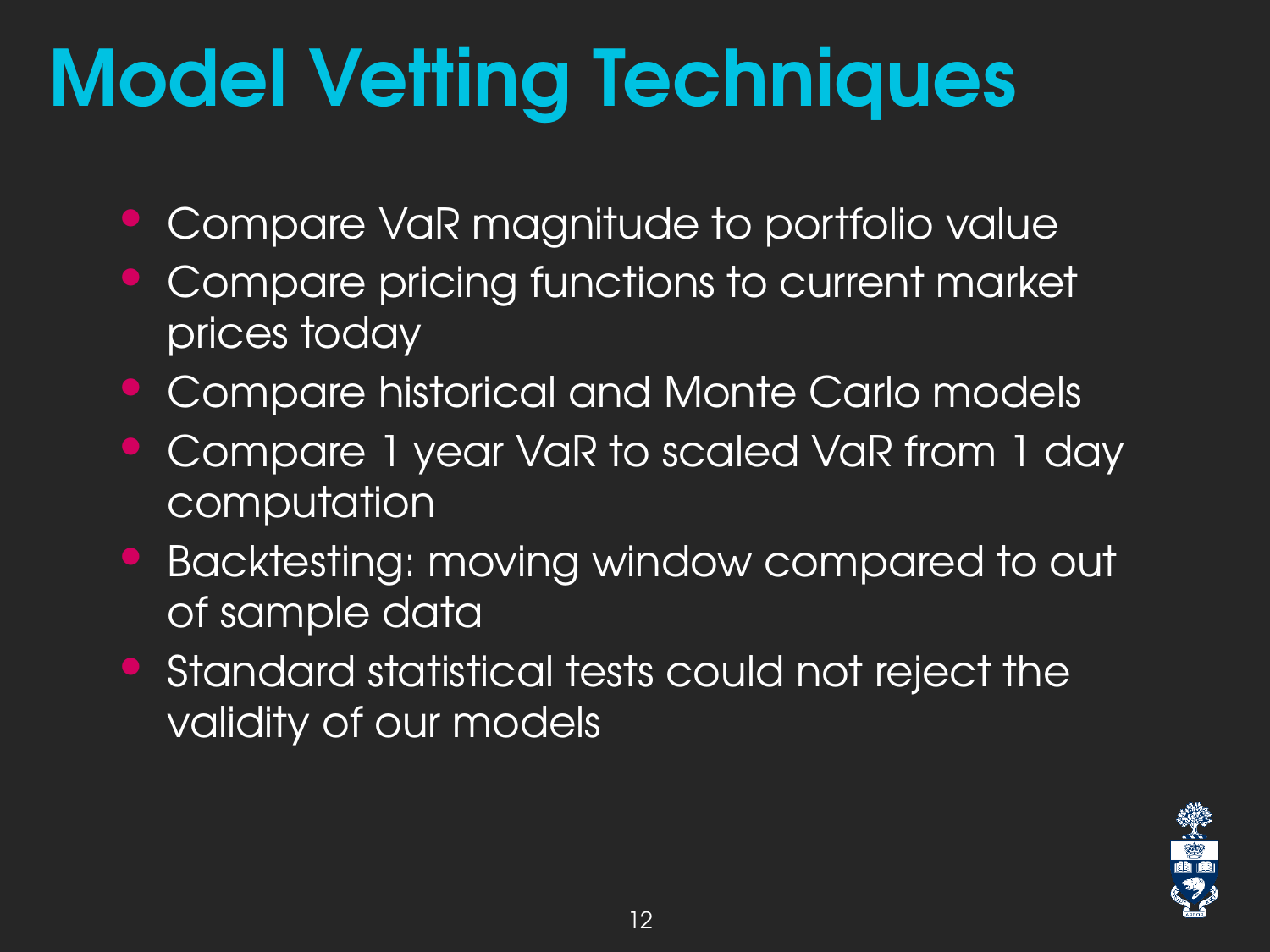

# Model Vetting Techniques
Compare VaR magnitude to portfolio value
Compare pricing functions to current market prices today
Compare historical and Monte Carlo models
Compare 1 year VaR to scaled VaR from 1 day computation
Backtesting: moving window compared to out of sample data
Standard statistical tests could not reject the validity of our models
12